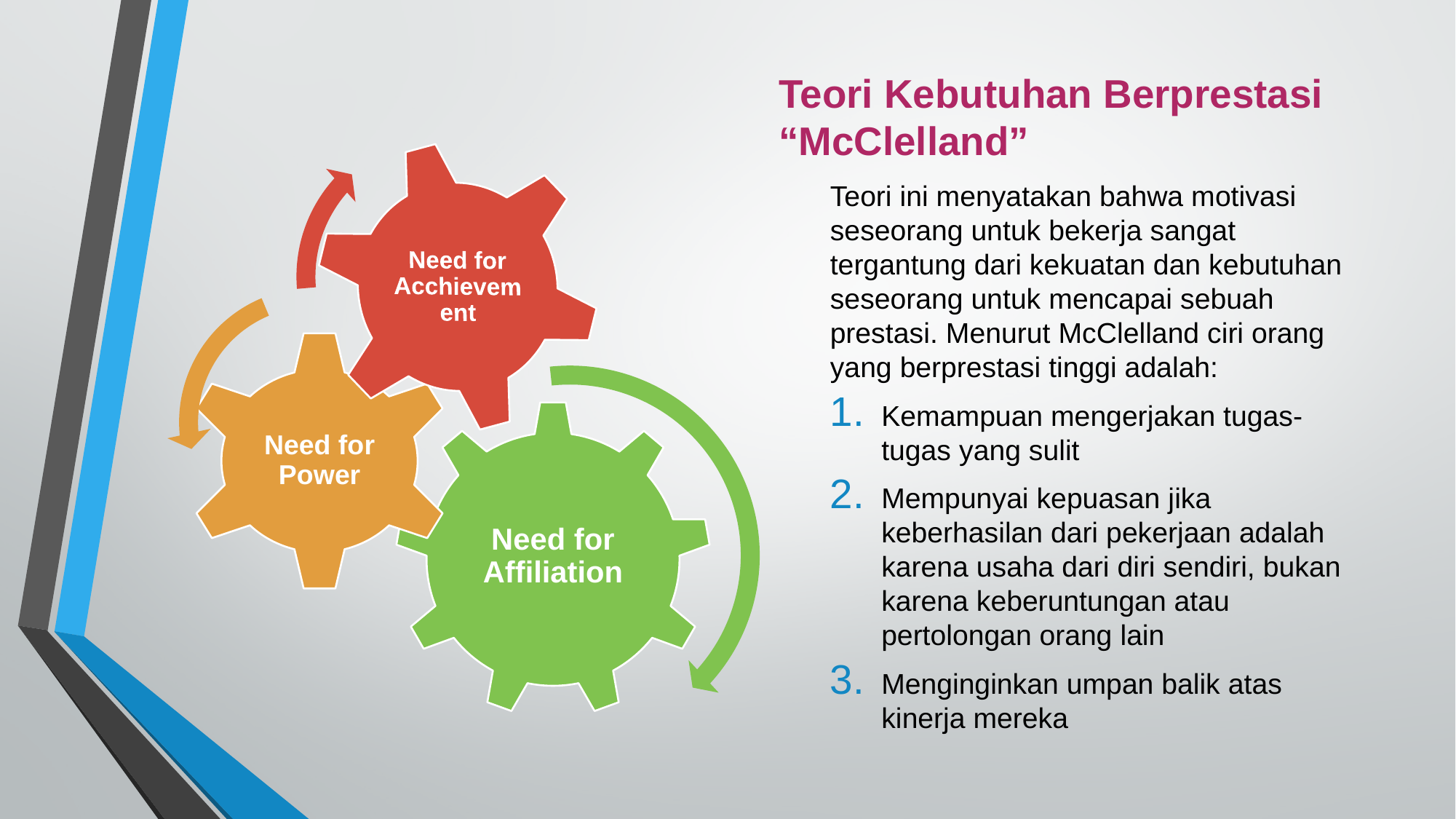

Teori Kebutuhan Berprestasi “McClelland”
Teori ini menyatakan bahwa motivasi seseorang untuk bekerja sangat tergantung dari kekuatan dan kebutuhan seseorang untuk mencapai sebuah prestasi. Menurut McClelland ciri orang yang berprestasi tinggi adalah:
Kemampuan mengerjakan tugas-tugas yang sulit
Mempunyai kepuasan jika keberhasilan dari pekerjaan adalah karena usaha dari diri sendiri, bukan karena keberuntungan atau pertolongan orang lain
Menginginkan umpan balik atas kinerja mereka
Need for Affiliation
Need for Power
Need for Acchievement